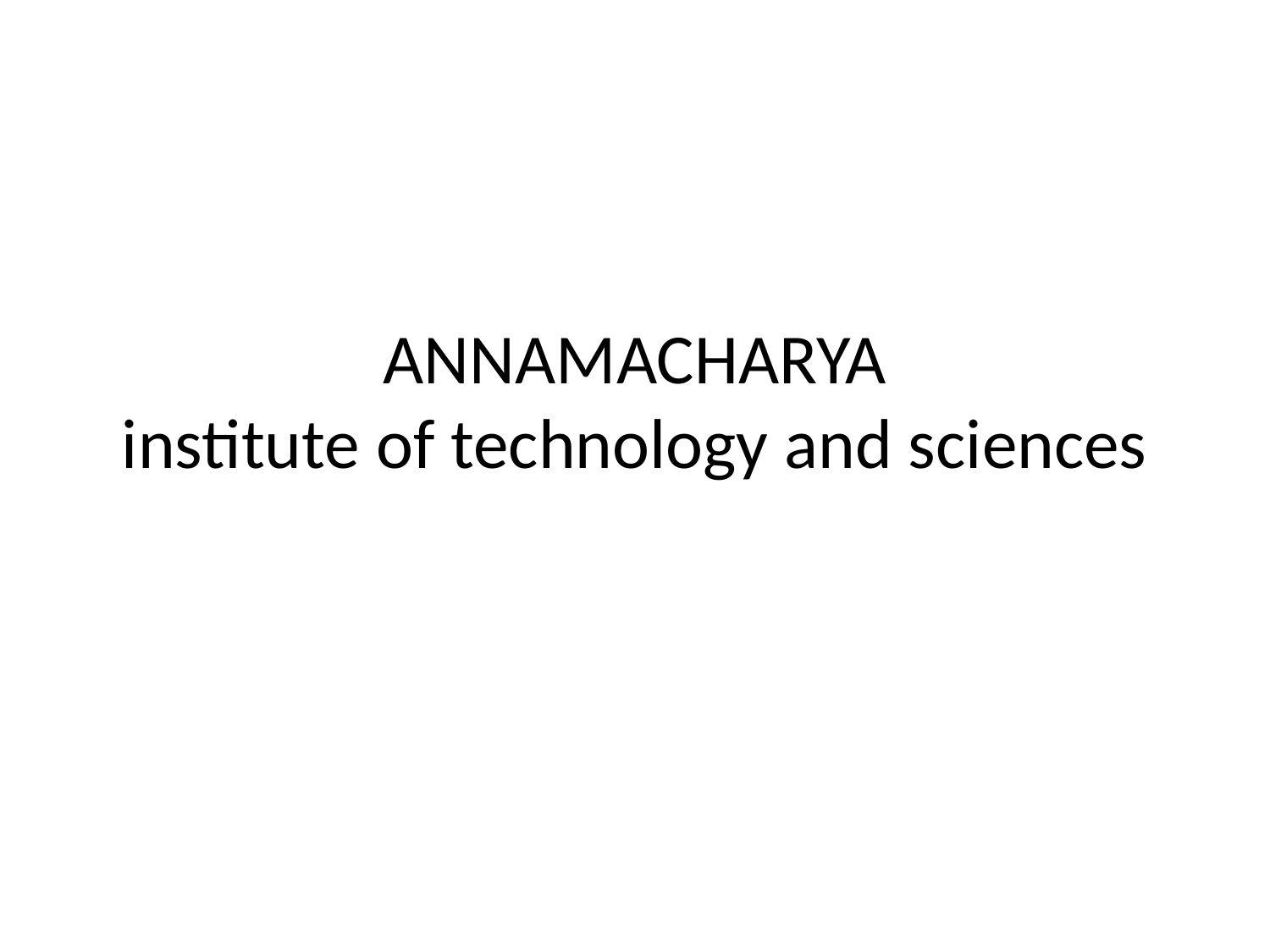

# ANNAMACHARYA institute of technology and sciences